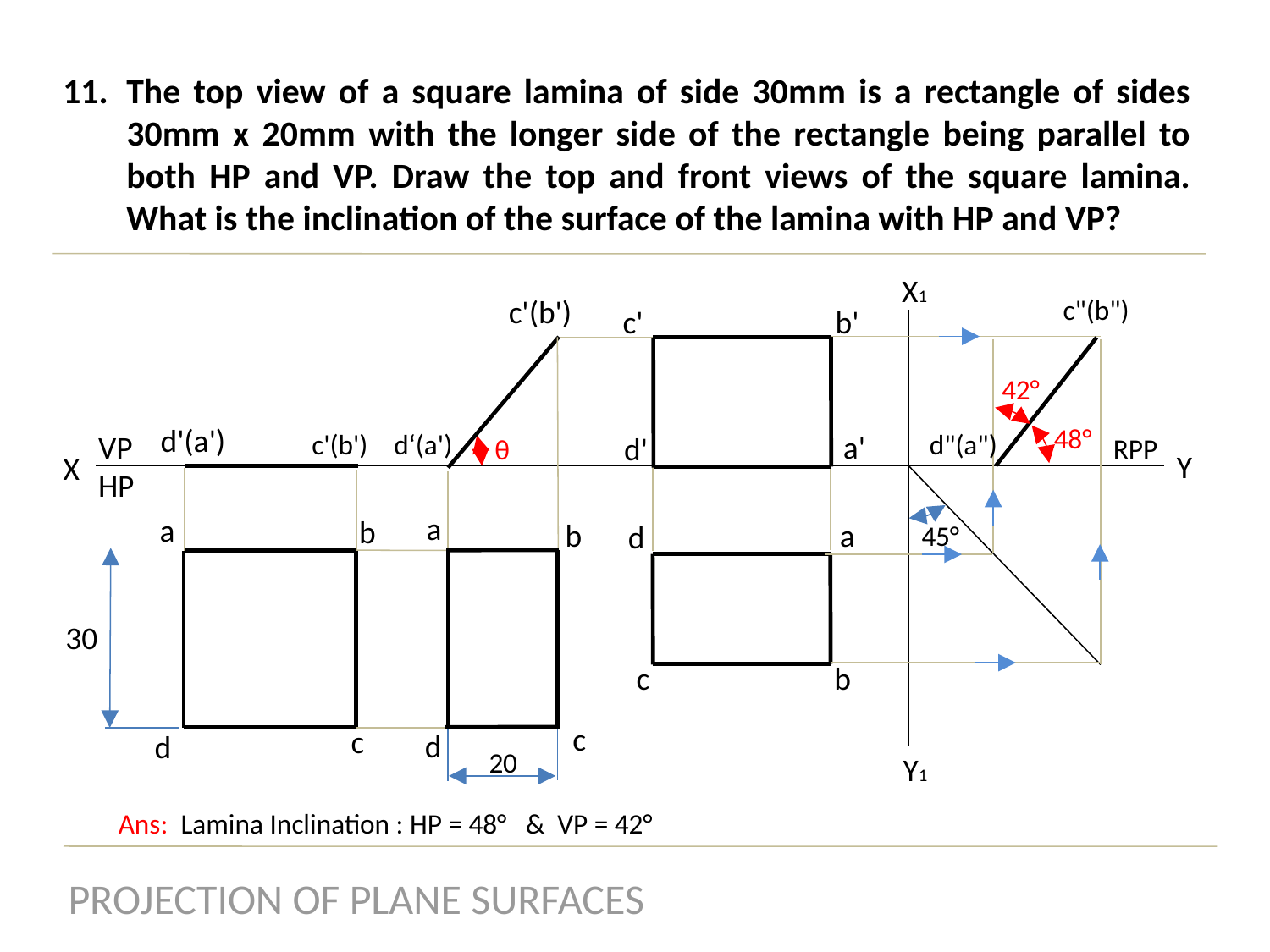

The top view of a square lamina of side 30mm is a rectangle of sides 30mm x 20mm with the longer side of the rectangle being parallel to both HP and VP. Draw the top and front views of the square lamina. What is the inclination of the surface of the lamina with HP and VP?
X1
c'(b')
c"(b")
c'
b'
42°

48°
d'(a')
   d‘(a')
   d"(a")

c'(b')
VP
HP
a'
d'

RPP
θ

Y
X
a
a
b
a
b
d
45°
30
c
b
c
c
d
d
20
Y1
Ans:  Lamina Inclination : HP = 48°   &  VP = 42°
PROJECTION OF PLANE SURFACES